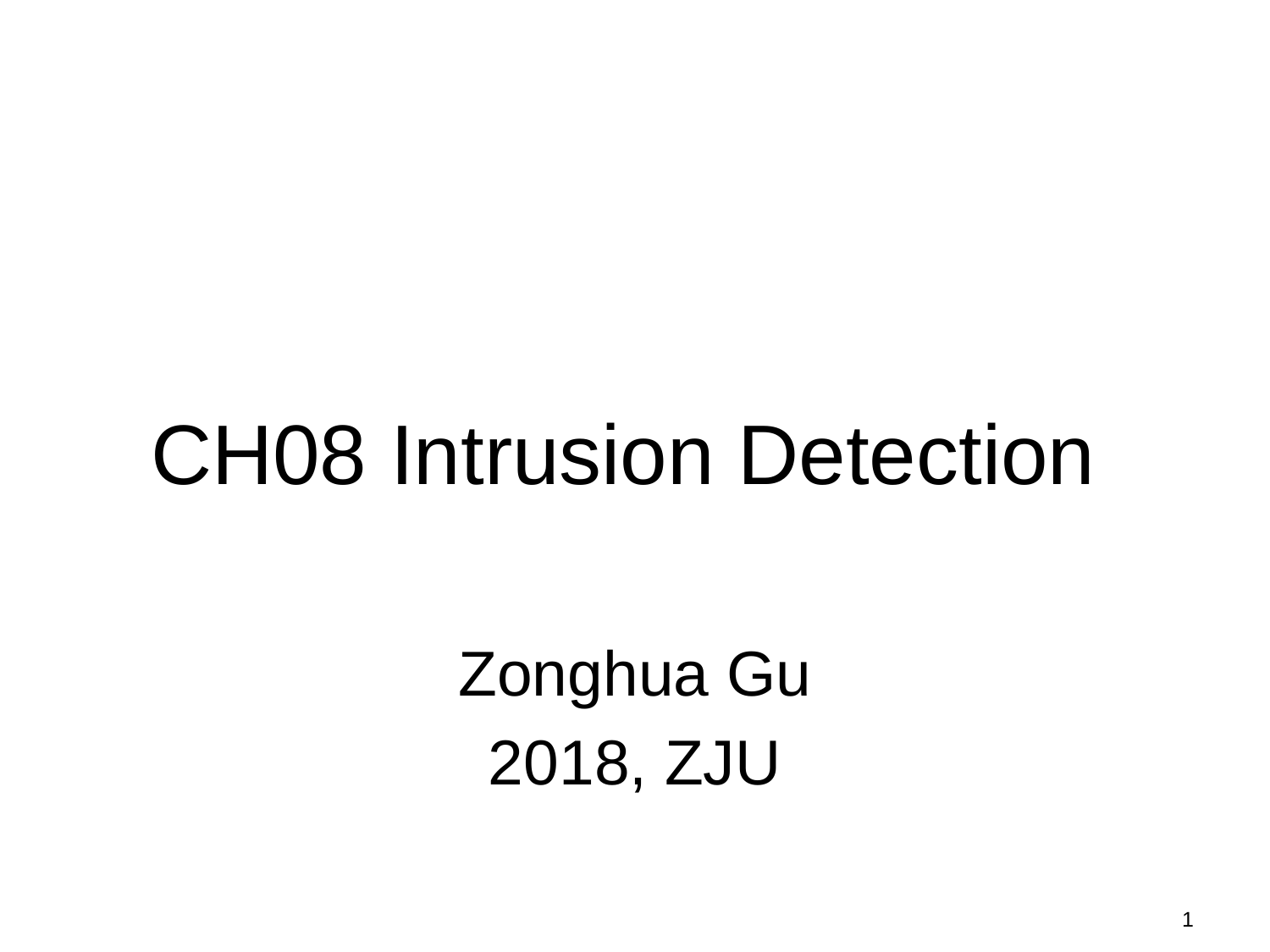

# CH08 Intrusion Detection
Zonghua Gu
2018, ZJU
1